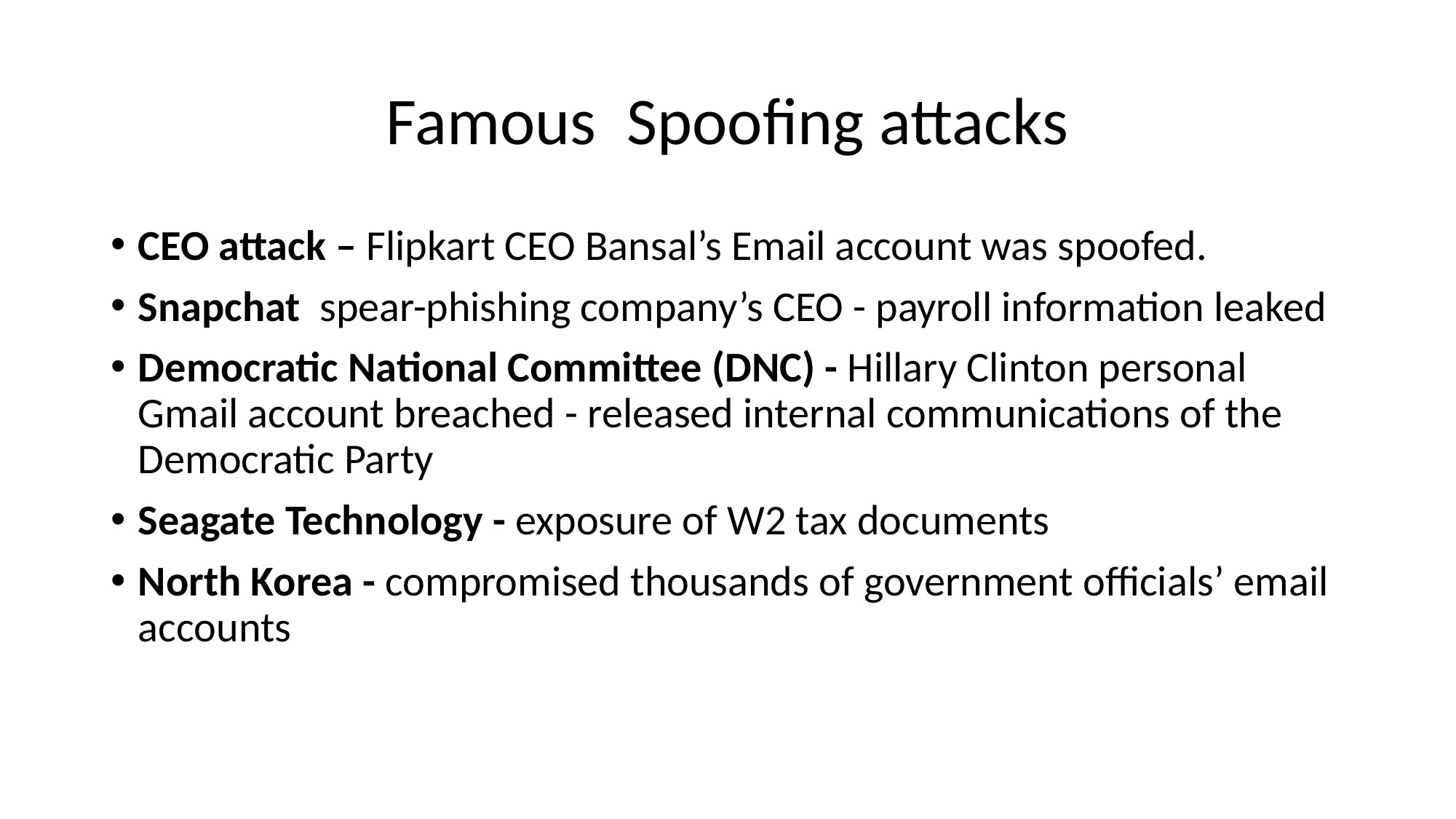

# Famous  Spoofing attacks
CEO attack – Flipkart CEO Bansal’s Email account was spoofed.
Snapchat  spear-phishing company’s CEO - payroll information leaked
Democratic National Committee (DNC) - Hillary Clinton personal Gmail account breached - released internal communications of the Democratic Party
Seagate Technology - exposure of W2 tax documents
North Korea - compromised thousands of government officials’ email accounts